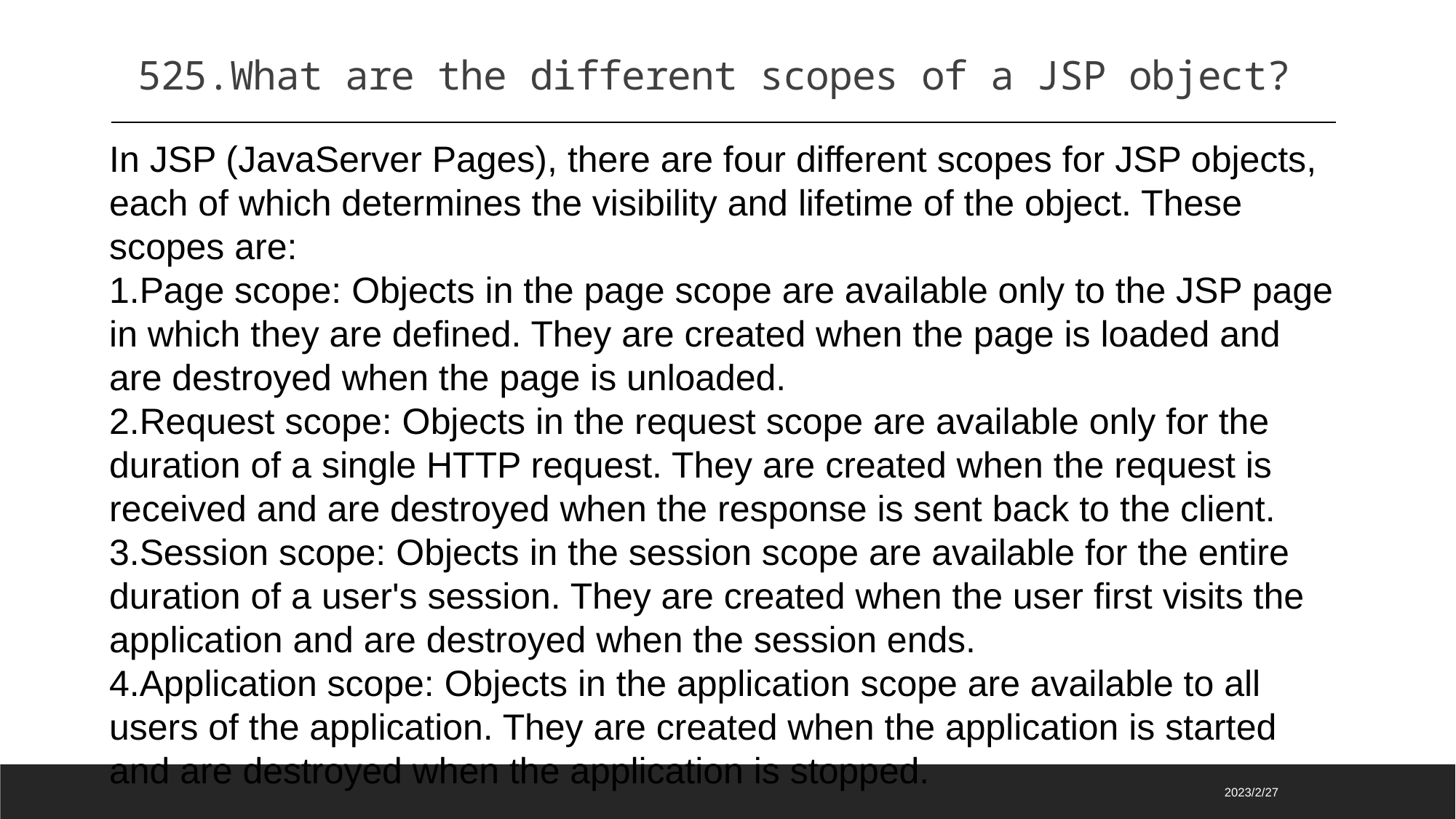

525.What are the different scopes of a JSP object?
In JSP (JavaServer Pages), there are four different scopes for JSP objects, each of which determines the visibility and lifetime of the object. These scopes are:
Page scope: Objects in the page scope are available only to the JSP page in which they are defined. They are created when the page is loaded and are destroyed when the page is unloaded.
Request scope: Objects in the request scope are available only for the duration of a single HTTP request. They are created when the request is received and are destroyed when the response is sent back to the client.
Session scope: Objects in the session scope are available for the entire duration of a user's session. They are created when the user first visits the application and are destroyed when the session ends.
Application scope: Objects in the application scope are available to all users of the application. They are created when the application is started and are destroyed when the application is stopped.
2023/2/27